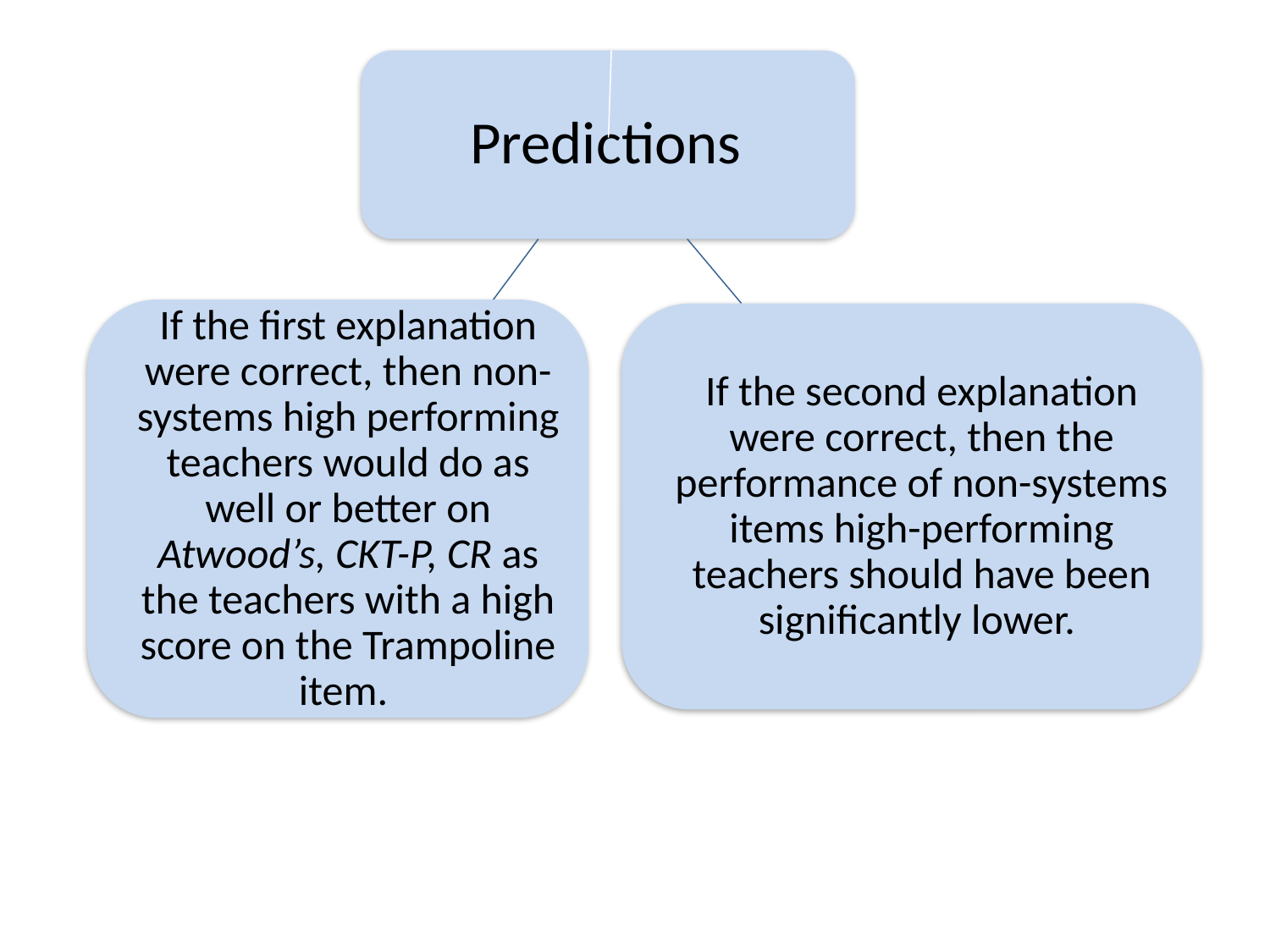

#
Predictions

If the second explanation were correct, then the performance of non-systems items high-performing teachers should have been significantly lower.
If the first explanation were correct, then non-systems high performing teachers would do as well or better on Atwood’s, CKT-P, CR as the teachers with a high score on the Trampoline item.